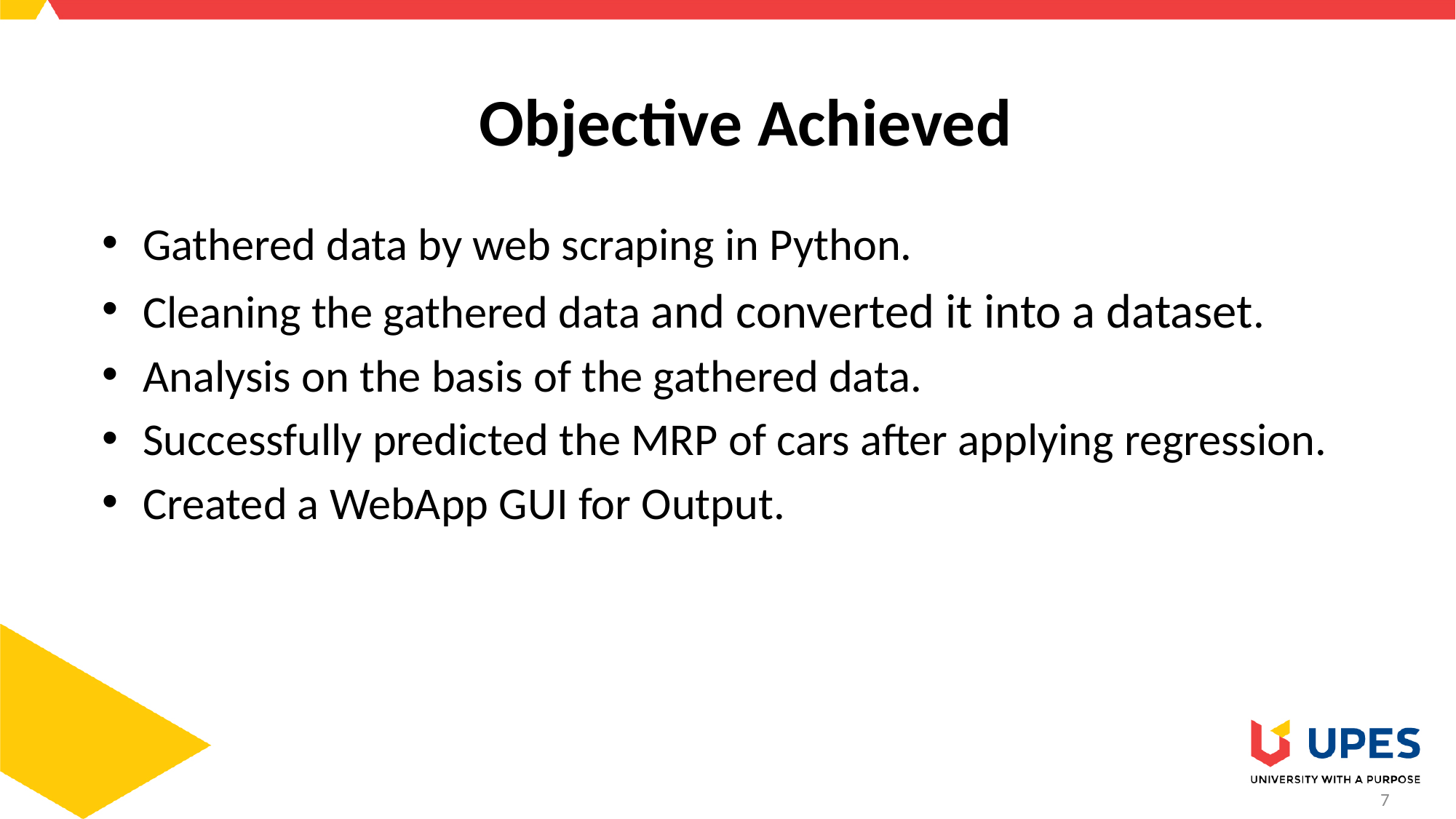

# Objective Achieved
Gathered data by web scraping in Python.
Cleaning the gathered data and converted it into a dataset.
Analysis on the basis of the gathered data.
Successfully predicted the MRP of cars after applying regression.
Created a WebApp GUI for Output.